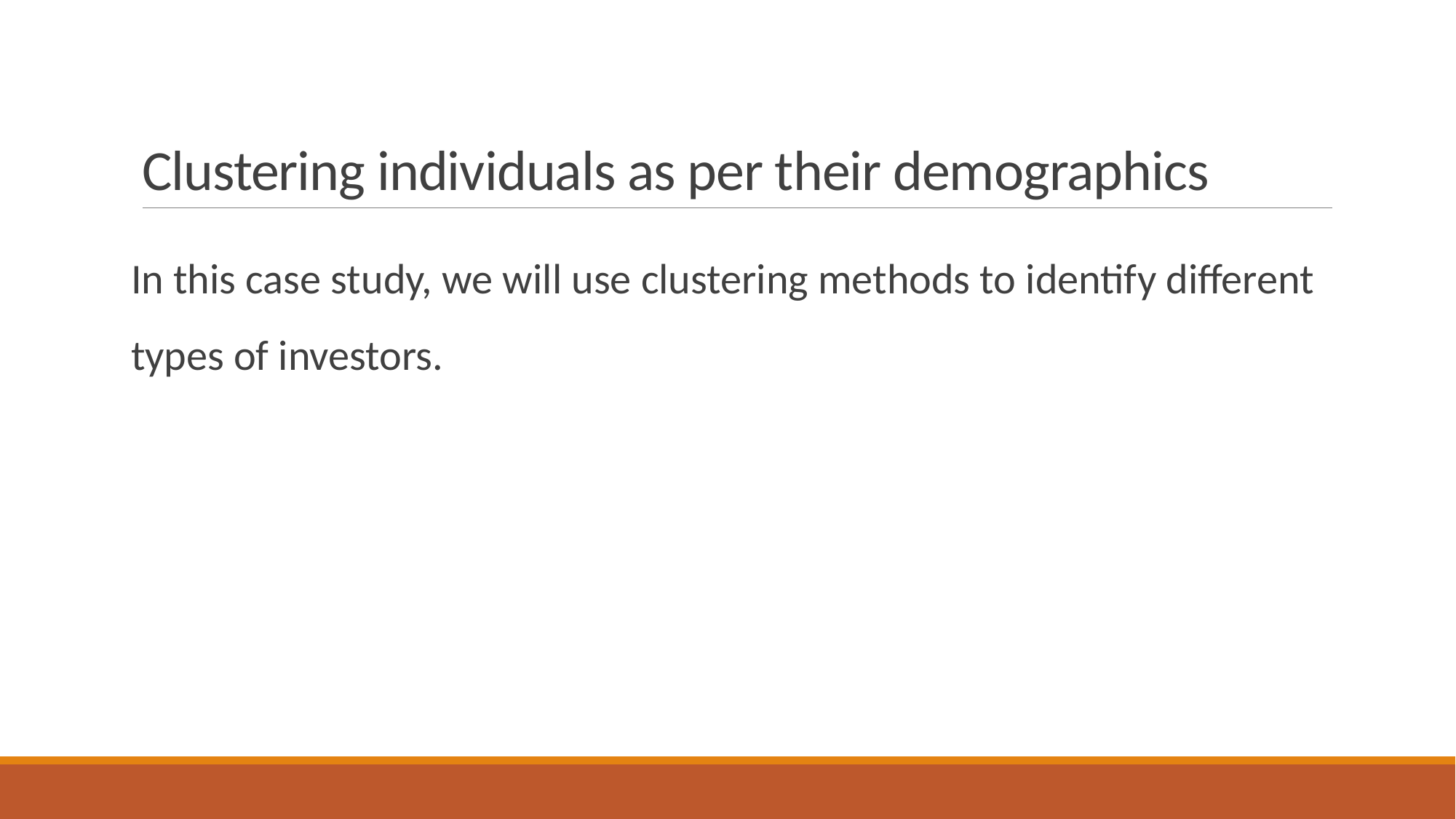

# Clustering individuals as per their demographics
In this case study, we will use clustering methods to identify different types of investors.